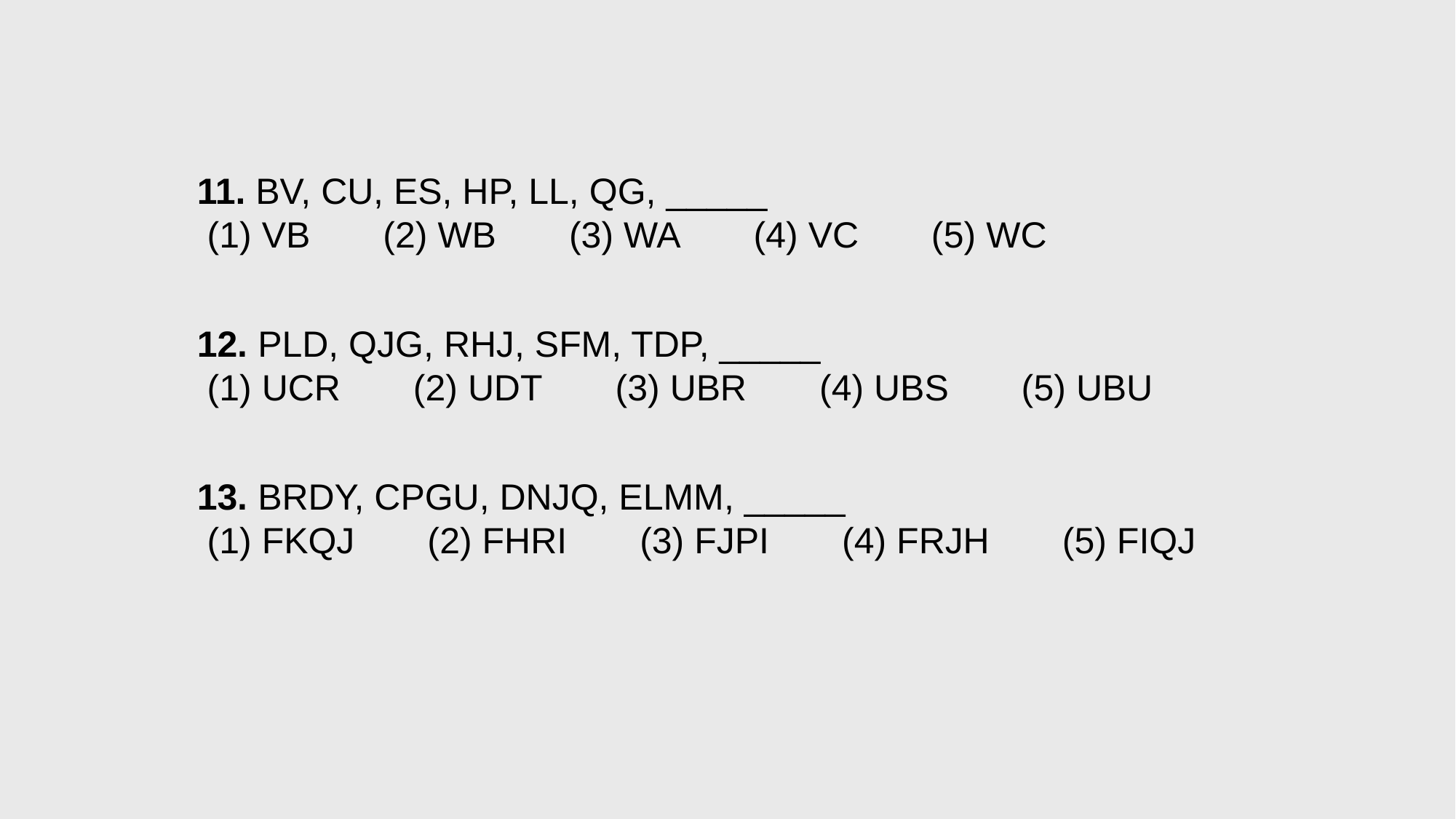

11. BV, CU, ES, HP, LL, QG, _____
 (1) VB  (2) WB  (3) WA  (4) VC  (5) WC

12. PLD, QJG, RHJ, SFM, TDP, _____
 (1) UCR  (2) UDT  (3) UBR  (4) UBS  (5) UBU

13. BRDY, CPGU, DNJQ, ELMM, _____
 (1) FKQJ  (2) FHRI  (3) FJPI  (4) FRJH  (5) FIQJ